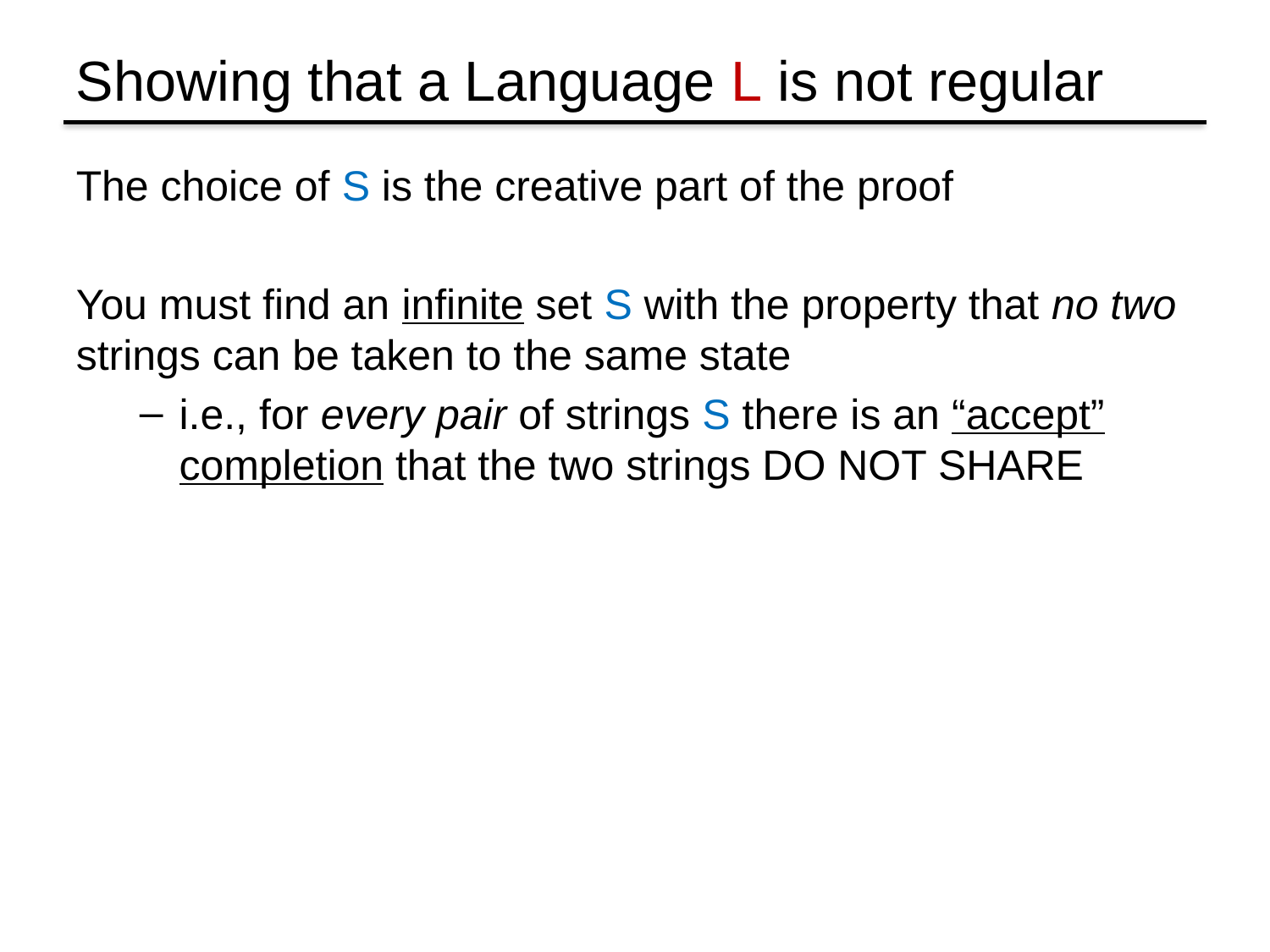

# Showing that a Language L is not regular
The choice of S is the creative part of the proof

You must find an infinite set S with the property that no two strings can be taken to the same state
i.e., for every pair of strings S there is an “accept” completion that the two strings DO NOT SHARE